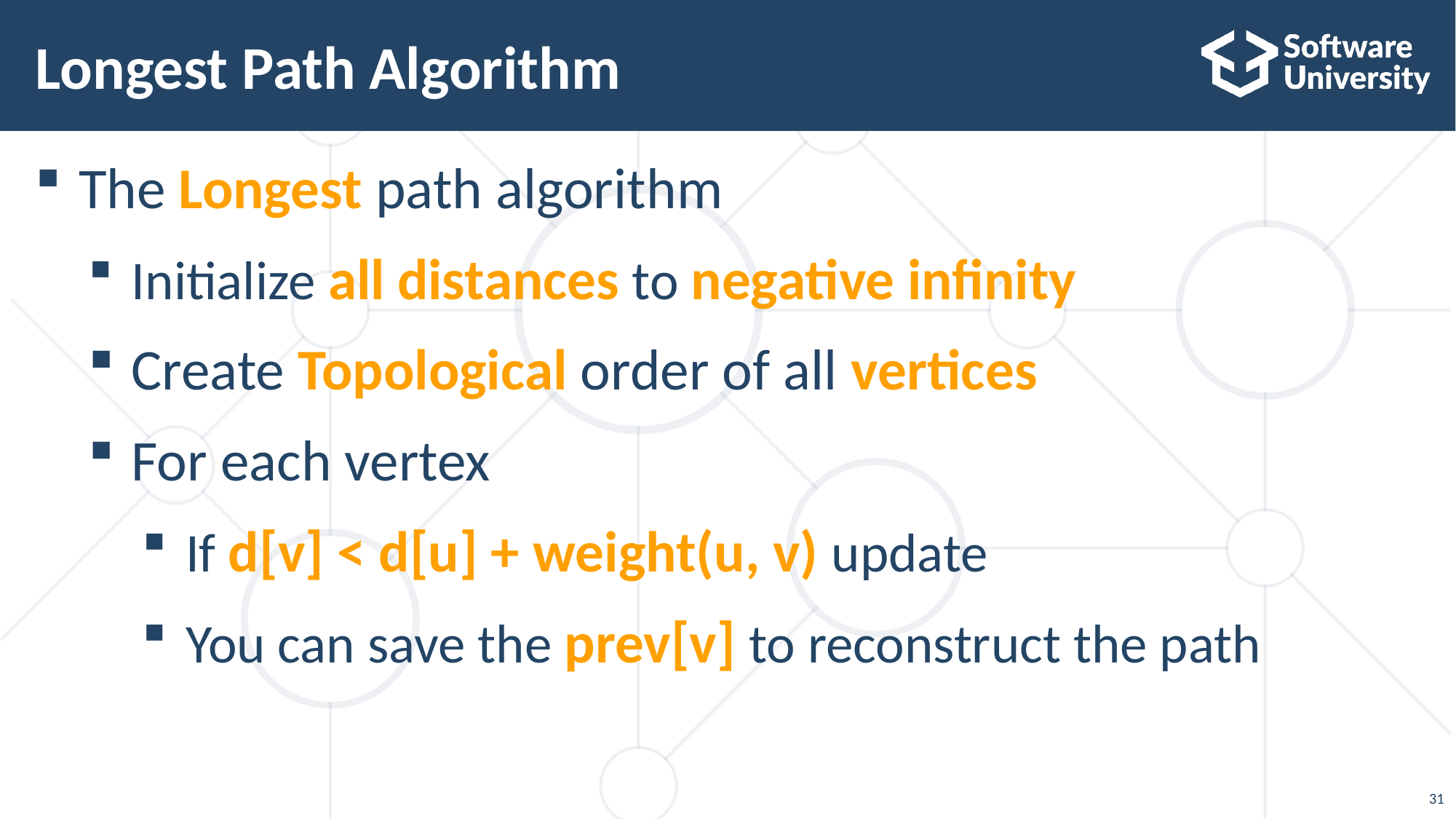

# Longest Path Algorithm
The Longest path algorithm
Initialize all distances to negative infinity
Create Topological order of all vertices
For each vertex
If d[v] < d[u] + weight(u, v) update
You can save the prev[v] to reconstruct the path
31